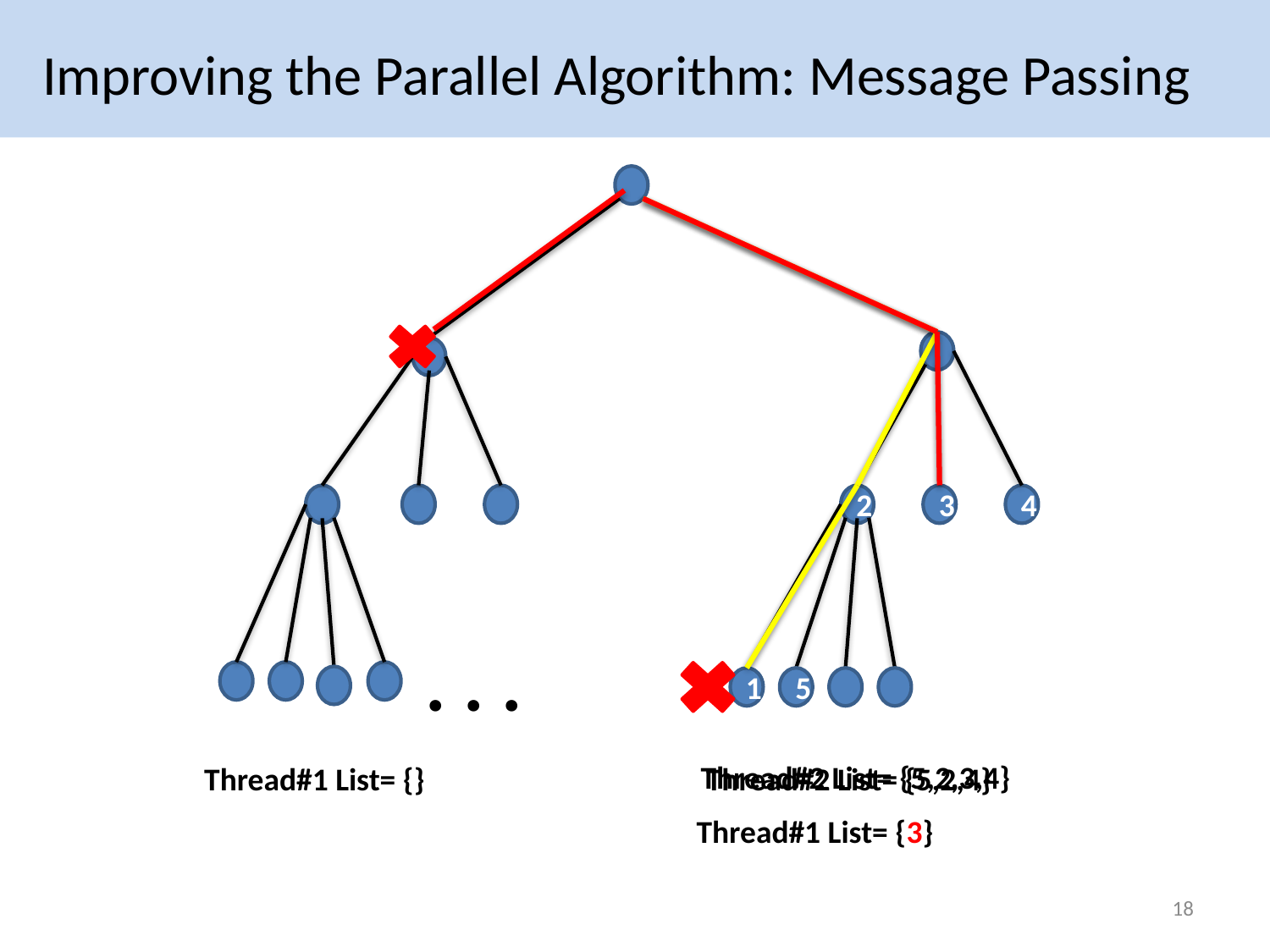

Improving the Parallel Algorithm: Message Passing

2
3
4
. . .

1
5

Thread#2 List= {5,2,3,4}
Thread#1 List= {}
Thread#2 List= {5,2,4}
Thread#1 List= {3}
18